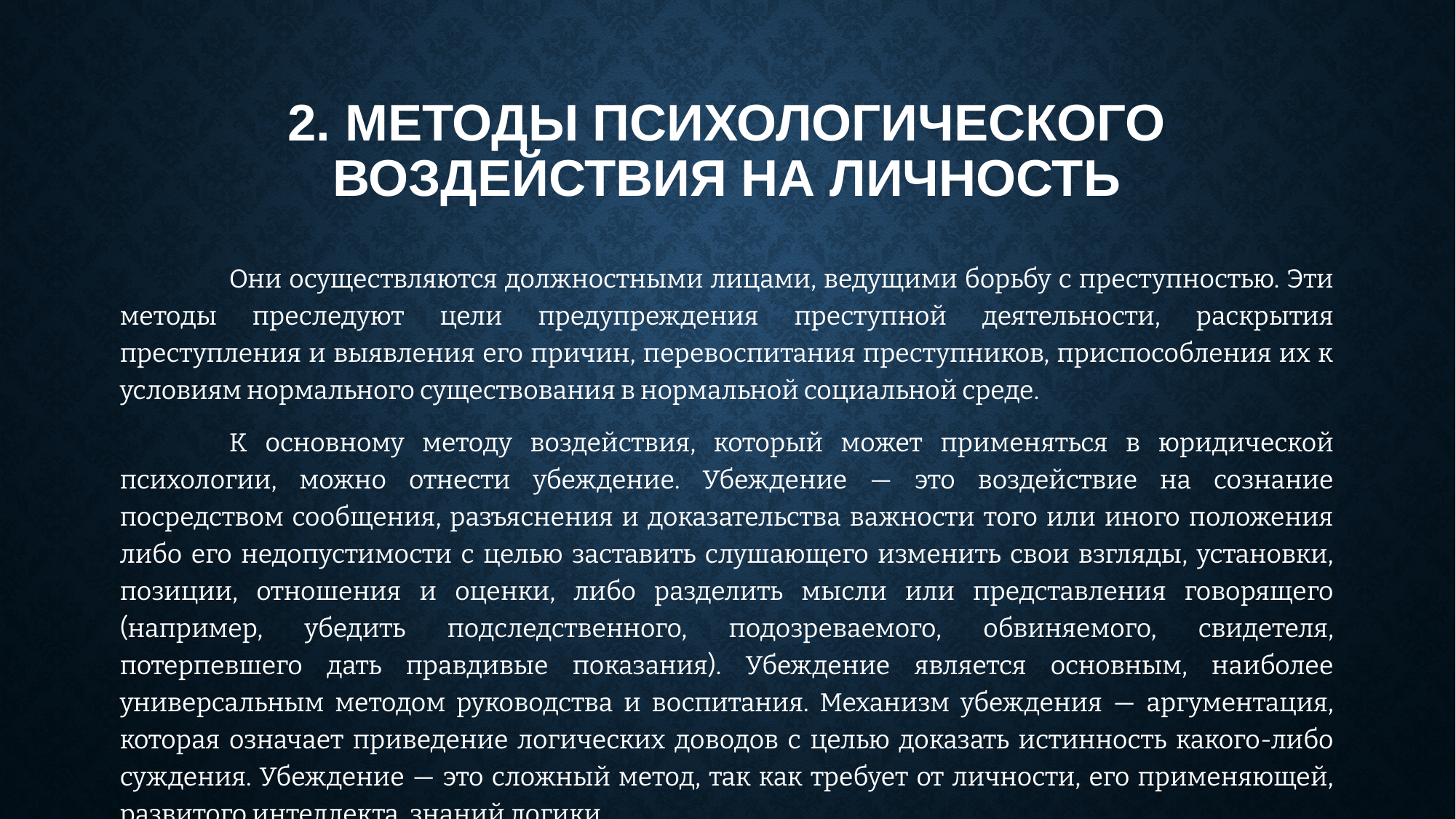

# 2. Методы психологического воздействия на личность
	Они осуществляются должностными лицами, ведущими борьбу с преступностью. Эти методы преследуют цели предупреждения преступной деятельности, раскрытия преступления и выявления его причин, перевоспитания преступников, приспособления их к условиям нормального существования в нормальной социальной среде.
	К основному методу воздействия, который может применяться в юридической психологии, можно отнести убеждение. Убеждение — это воздействие на сознание посредством сообщения, разъяснения и доказательства важности того или иного положения либо его недопустимости с целью заставить слушающего изменить свои взгляды, установки, позиции, отношения и оценки, либо разделить мысли или представления говорящего (например, убедить подследственного, подозреваемого, обвиняемого, свидетеля, потерпевшего дать правдивые показания). Убеждение является основным, наиболее универсальным методом руководства и воспитания. Механизм убеждения — аргументация, которая означает приведение логических доводов с целью доказать истинность какого-либо суждения. Убеждение — это сложный метод, так как требует от личности, его применяющей, развитого интеллекта, знаний логики.